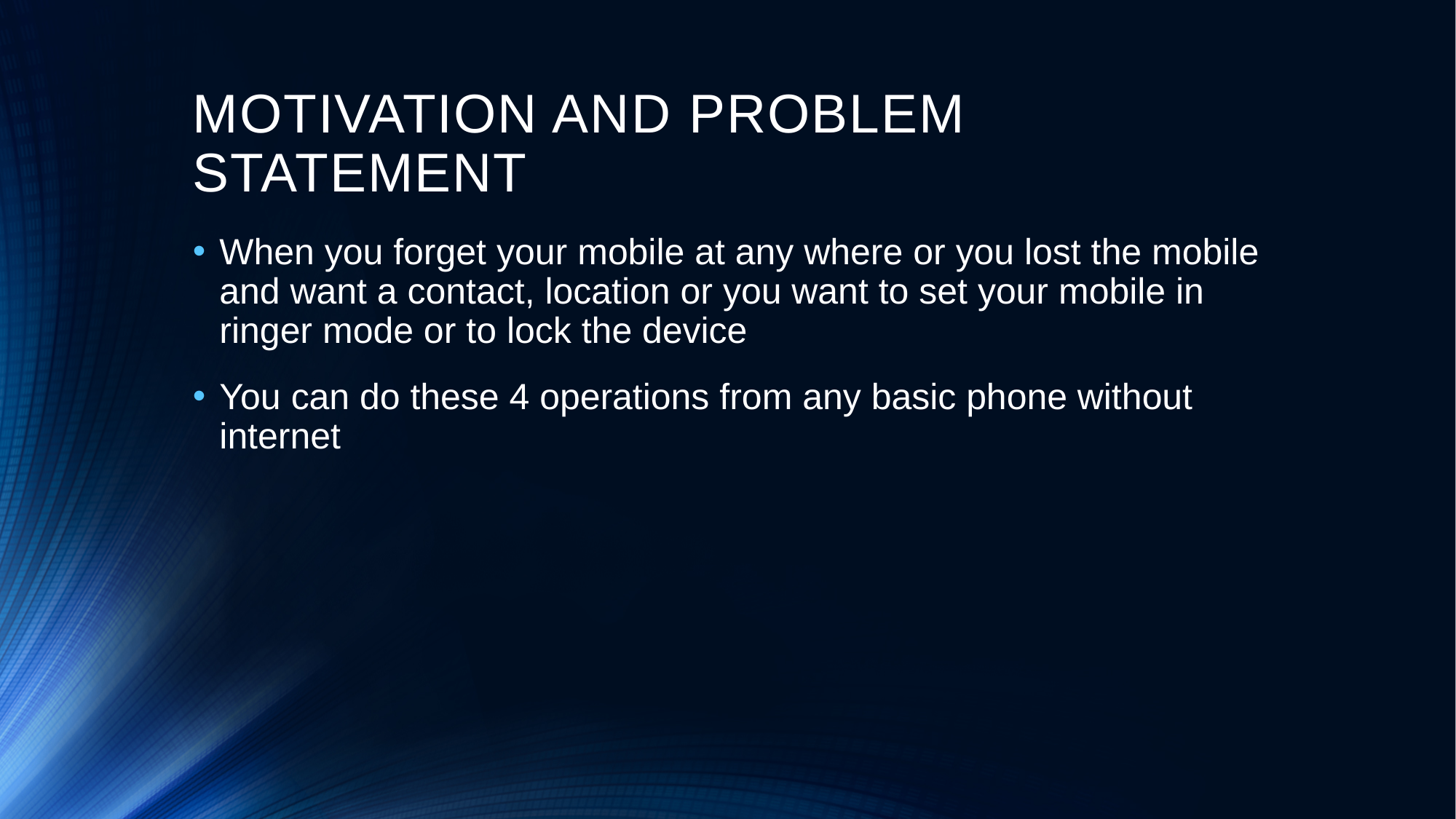

# MOTIVATION AND PROBLEM STATEMENT
When you forget your mobile at any where or you lost the mobile and want a contact, location or you want to set your mobile in ringer mode or to lock the device
You can do these 4 operations from any basic phone without internet